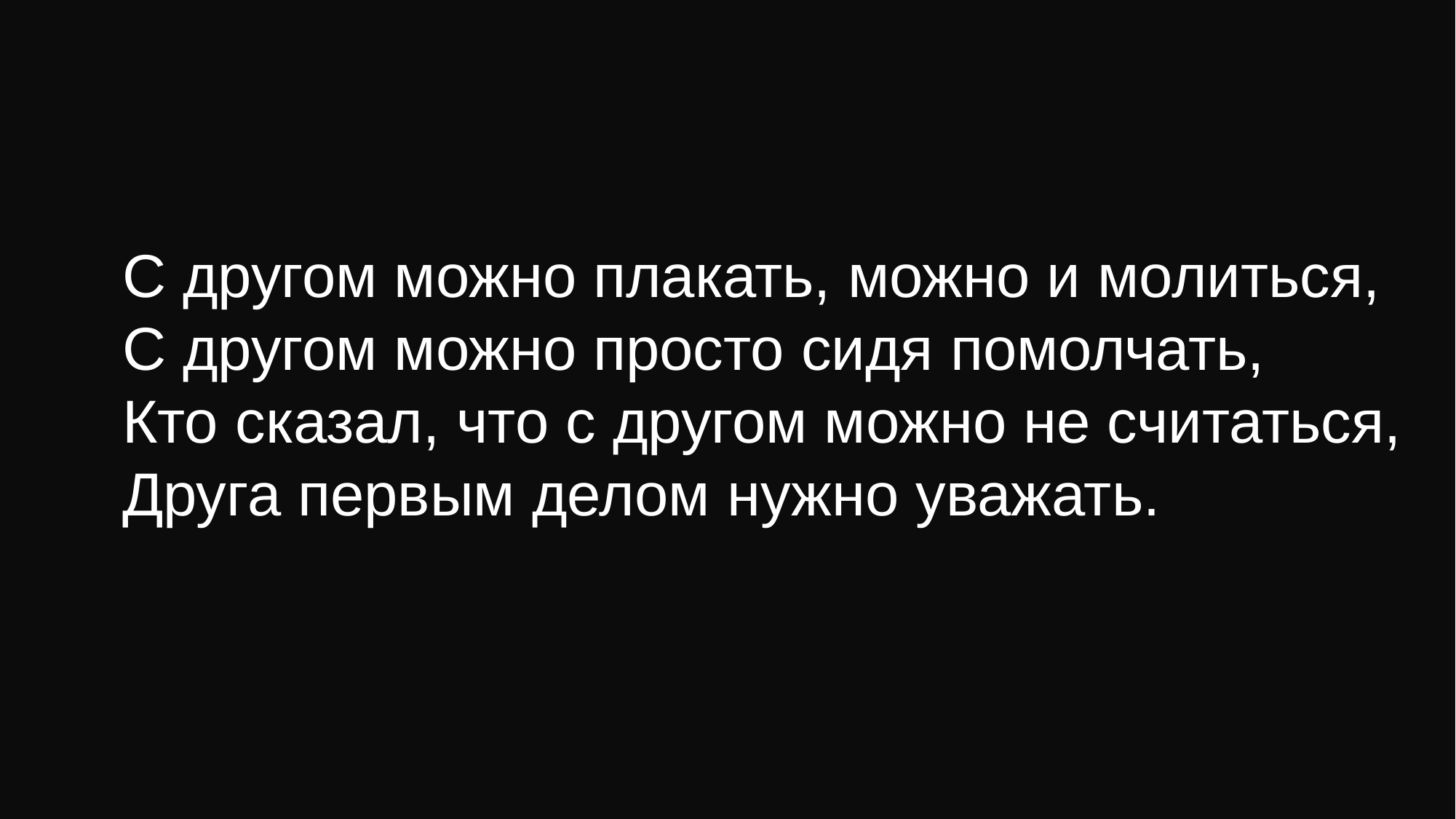

С другом можно плакать, можно и молиться,
С другом можно просто сидя помолчать,
Кто сказал, что с другом можно не считаться,
Друга первым делом нужно уважать.